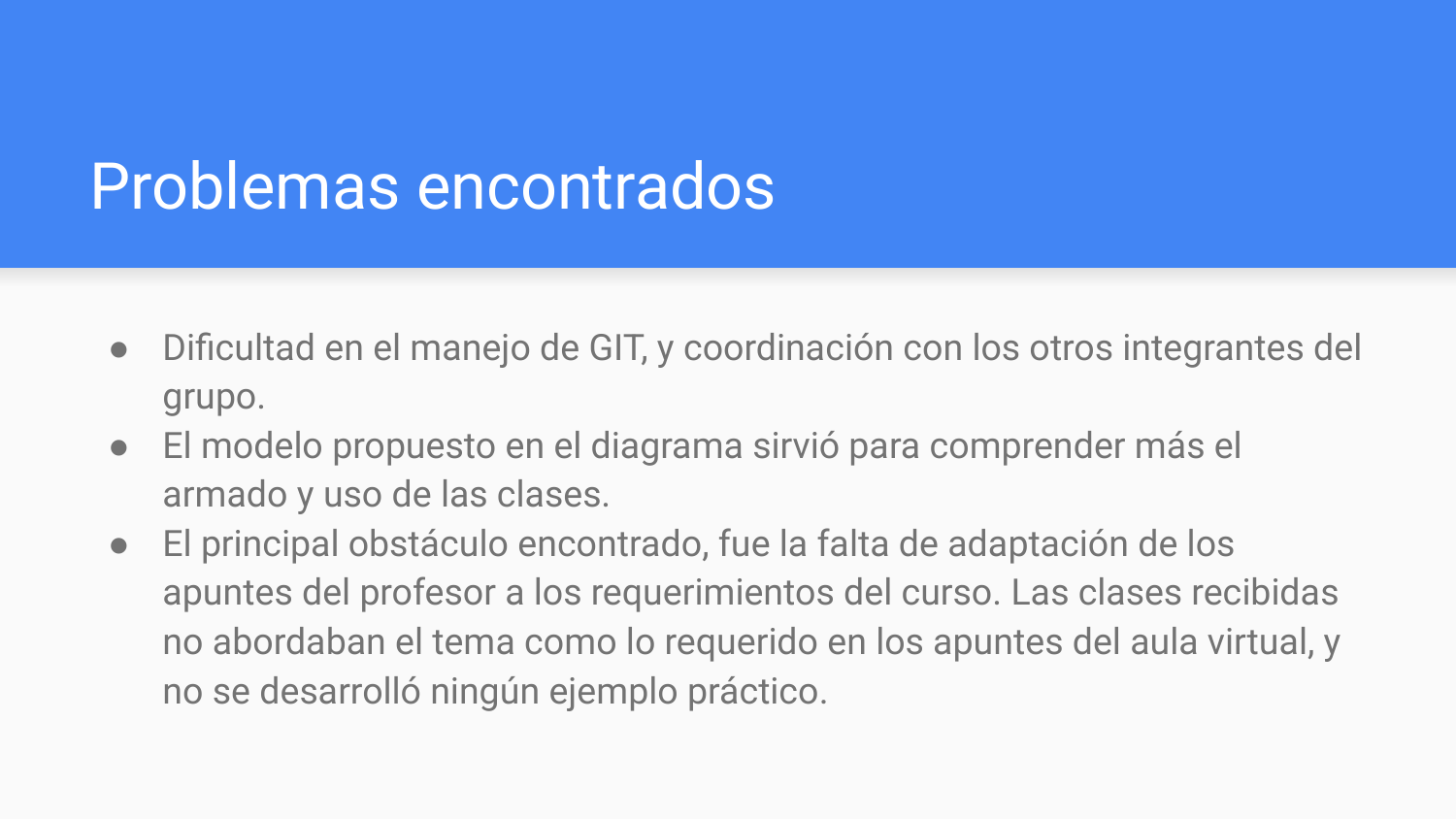

# Problemas encontrados
Dificultad en el manejo de GIT, y coordinación con los otros integrantes del grupo.
El modelo propuesto en el diagrama sirvió para comprender más el armado y uso de las clases.
El principal obstáculo encontrado, fue la falta de adaptación de los apuntes del profesor a los requerimientos del curso. Las clases recibidas no abordaban el tema como lo requerido en los apuntes del aula virtual, y no se desarrolló ningún ejemplo práctico.